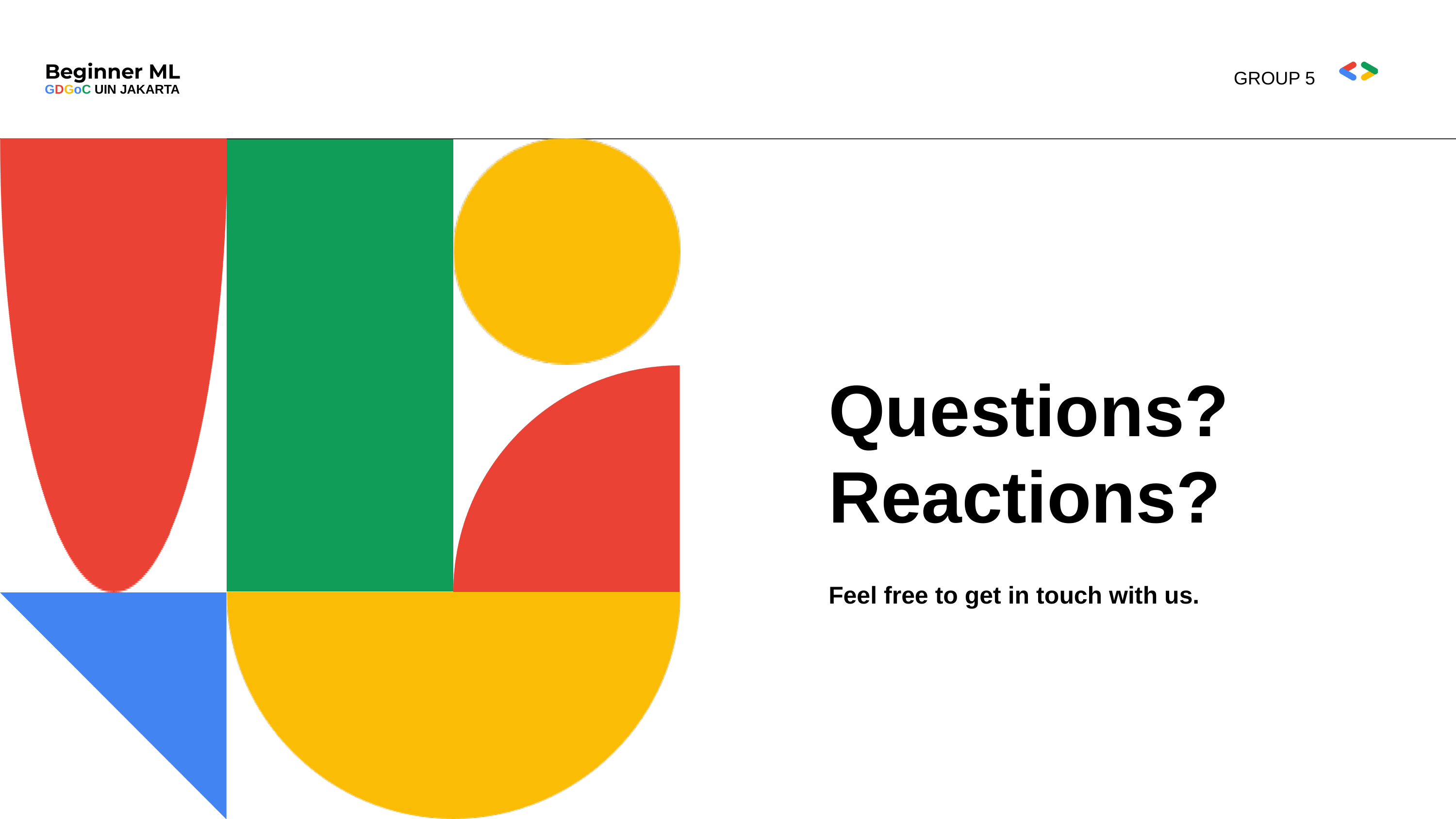

Beginner ML

GROUP 5
GDGoC UIN JAKARTA

Questions? Reactions?
Feel free to get in touch with us.